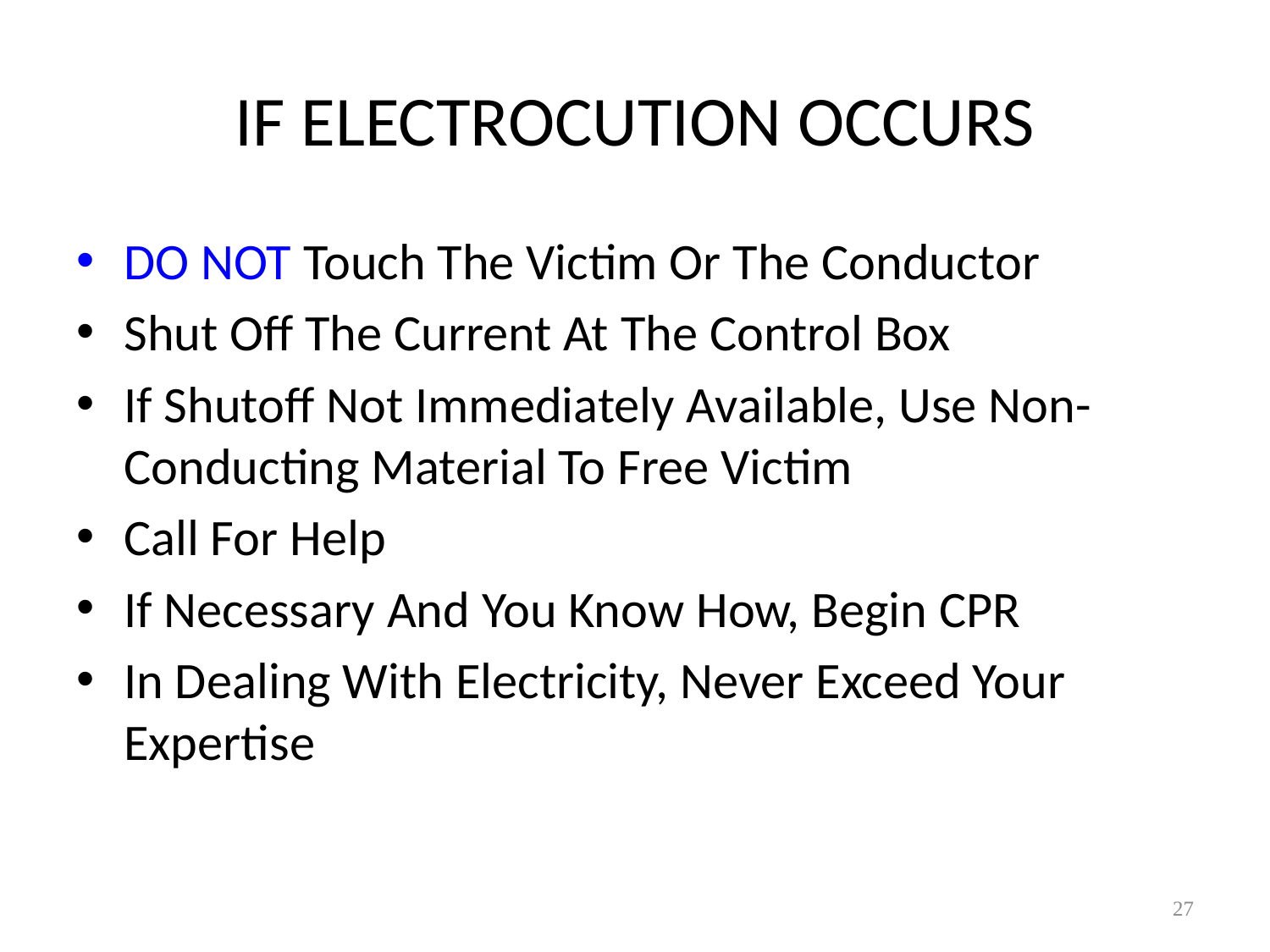

# IF ELECTROCUTION OCCURS
DO NOT Touch The Victim Or The Conductor
Shut Off The Current At The Control Box
If Shutoff Not Immediately Available, Use Non-Conducting Material To Free Victim
Call For Help
If Necessary And You Know How, Begin CPR
In Dealing With Electricity, Never Exceed Your Expertise
27